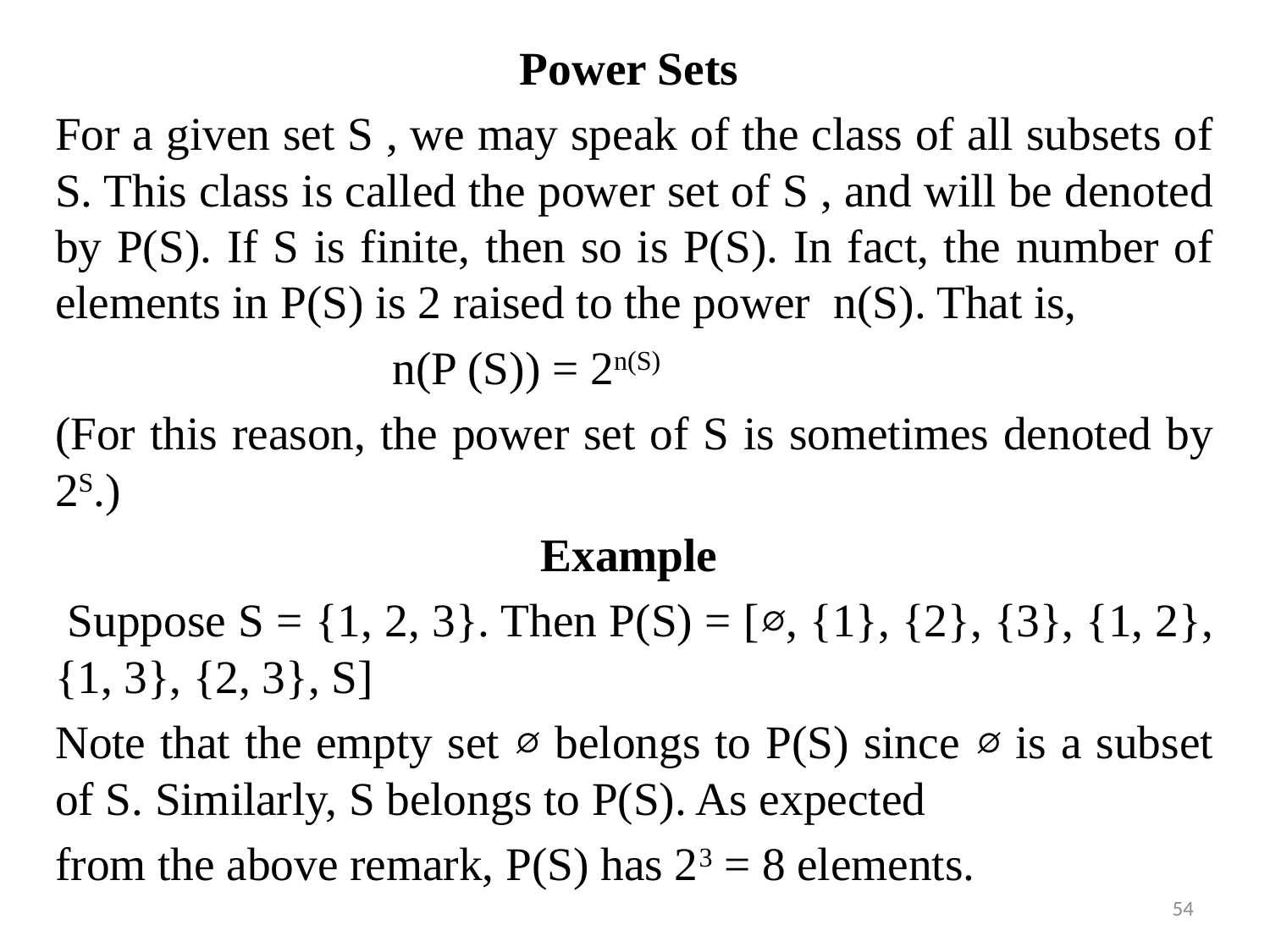

Power Sets
For a given set S , we may speak of the class of all subsets of S. This class is called the power set of S , and will be denoted by P(S). If S is finite, then so is P(S). In fact, the number of elements in P(S) is 2 raised to the power  n(S). That is,
                             n(P (S)) = 2n(S)
(For this reason, the power set of S is sometimes denoted by 2S.)
Example
 Suppose S = {1, 2, 3}. Then P(S) = [∅, {1}, {2}, {3}, {1, 2}, {1, 3}, {2, 3}, S]
Note that the empty set ∅ belongs to P(S) since ∅ is a subset of S. Similarly, S belongs to P(S). As expected
from the above remark, P(S) has 23 = 8 elements.
54